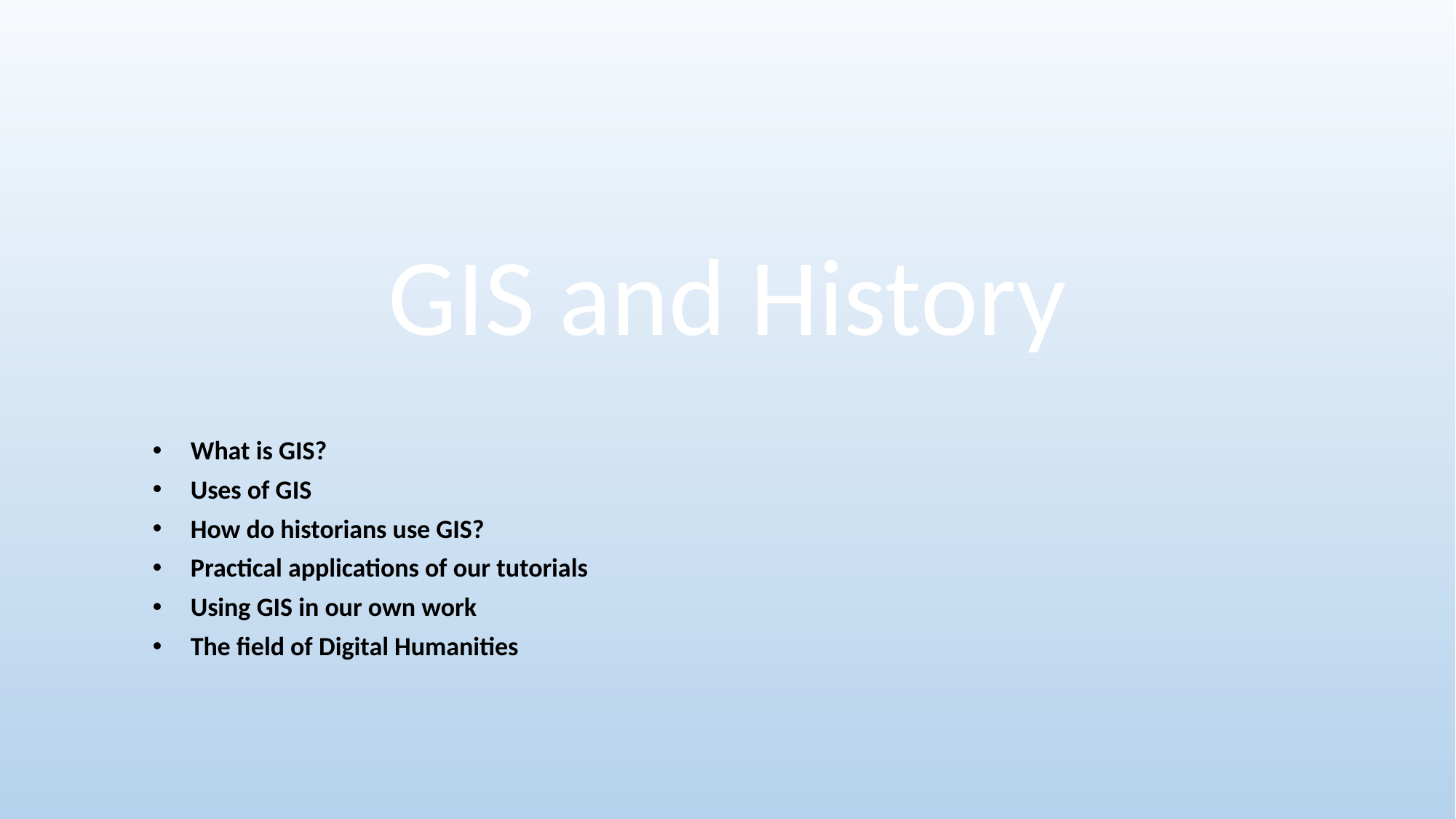

# GIS and History
What is GIS?
Uses of GIS
How do historians use GIS?
Practical applications of our tutorials
Using GIS in our own work
The field of Digital Humanities